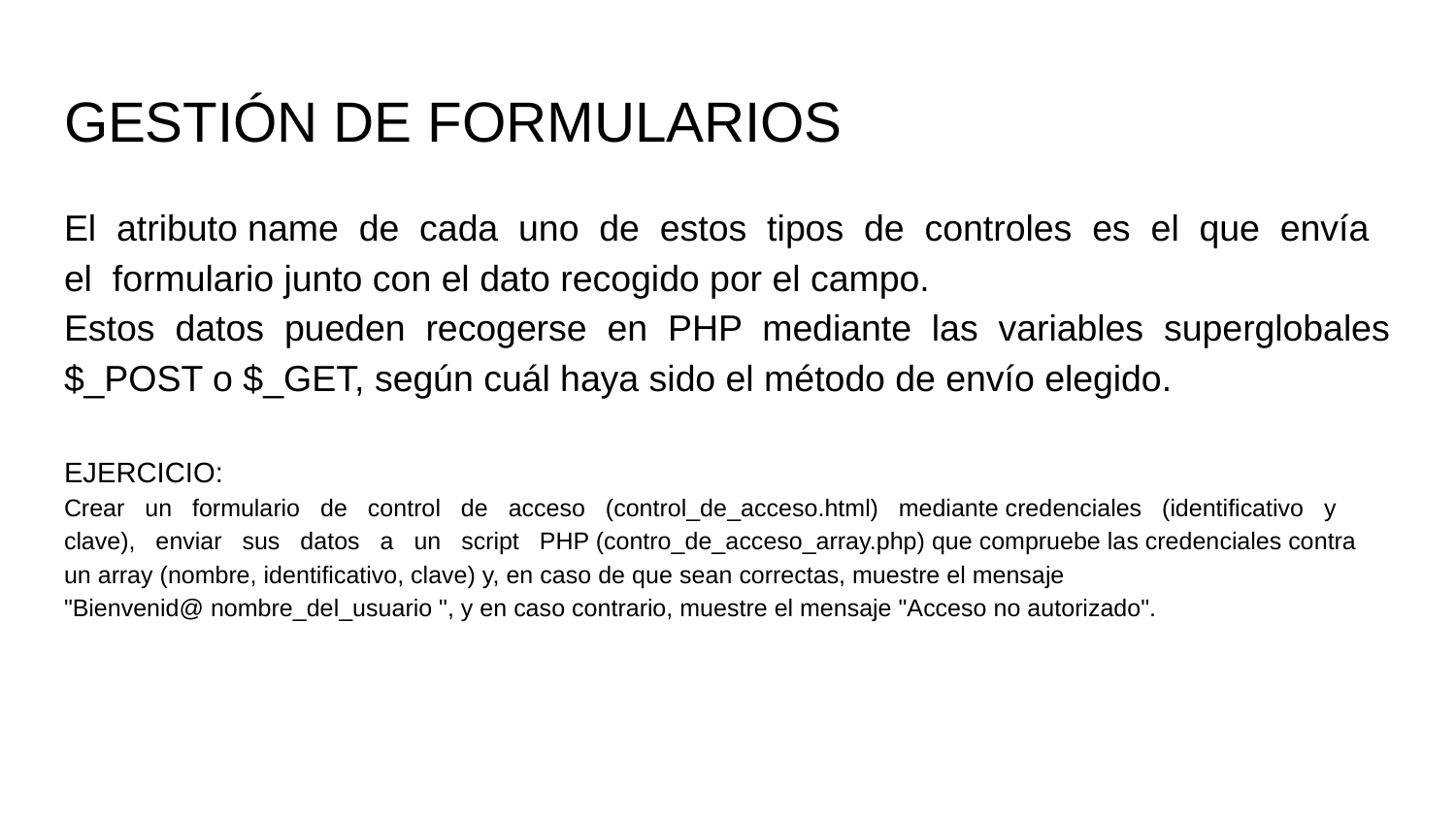

# GESTIÓN DE FORMULARIOS
El  atributo name  de  cada  uno  de  estos  tipos  de  controles  es  el  que  envía  el  formulario junto con el dato recogido por el campo.
Estos  datos  pueden  recogerse  en  PHP  mediante  las  variables  superglobales $_POST o $_GET, según cuál haya sido el método de envío elegido.

EJERCICIO:
Crear   un   formulario   de   control   de   acceso   (control_de_acceso.html)   mediante credenciales   (identificativo   y   clave),   enviar   sus   datos   a   un   script   PHP (contro_de_acceso_array.php) que compruebe las credenciales contra un array (nombre, identificativo, clave) y, en caso de que sean correctas, muestre el mensaje
"Bienvenid@ nombre_del_usuario ", y en caso contrario, muestre el mensaje "Acceso no autorizado".